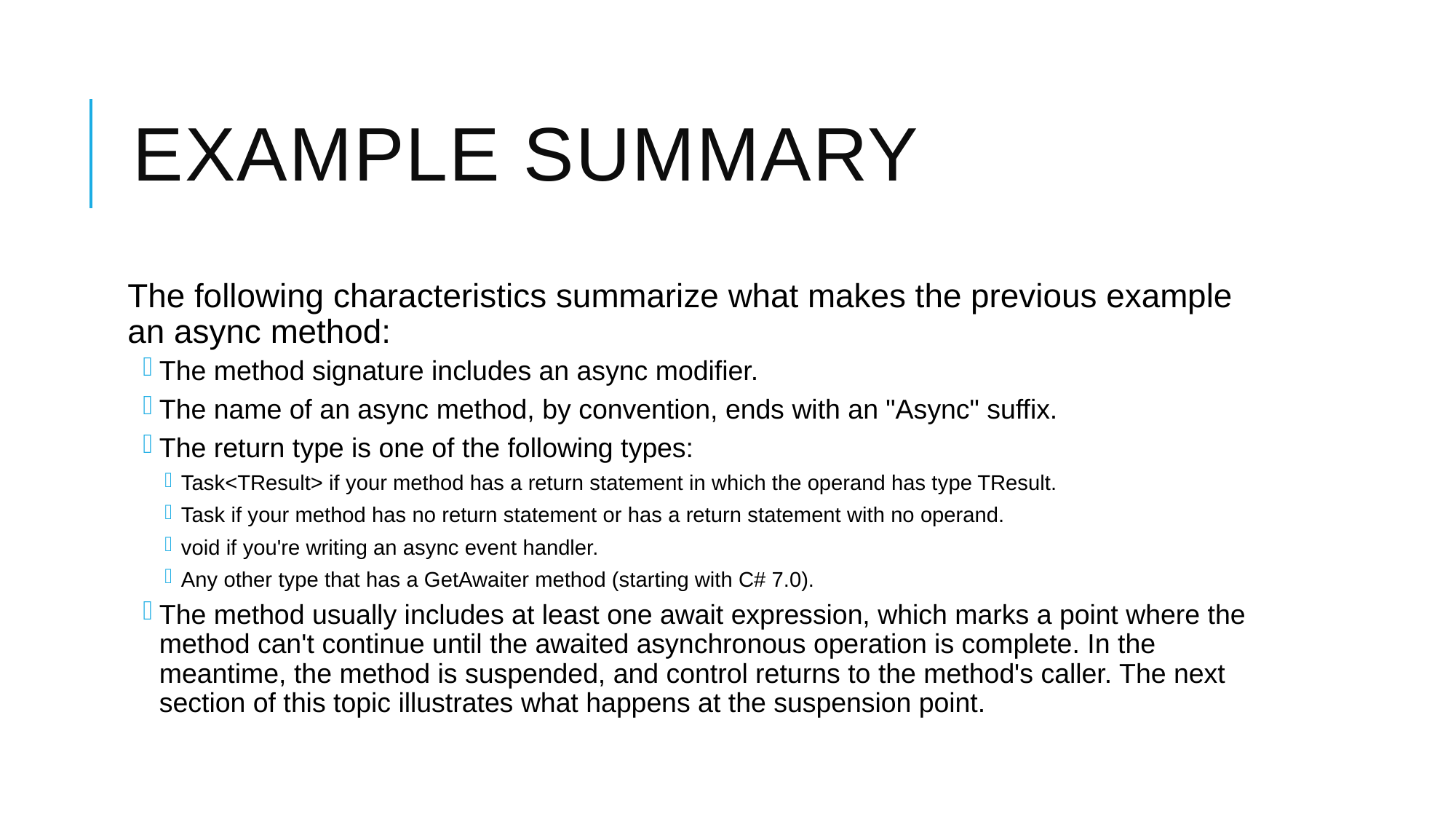

# Example summary
The following characteristics summarize what makes the previous example an async method:
The method signature includes an async modifier.
The name of an async method, by convention, ends with an "Async" suffix.
The return type is one of the following types:
Task<TResult> if your method has a return statement in which the operand has type TResult.
Task if your method has no return statement or has a return statement with no operand.
void if you're writing an async event handler.
Any other type that has a GetAwaiter method (starting with C# 7.0).
The method usually includes at least one await expression, which marks a point where the method can't continue until the awaited asynchronous operation is complete. In the meantime, the method is suspended, and control returns to the method's caller. The next section of this topic illustrates what happens at the suspension point.